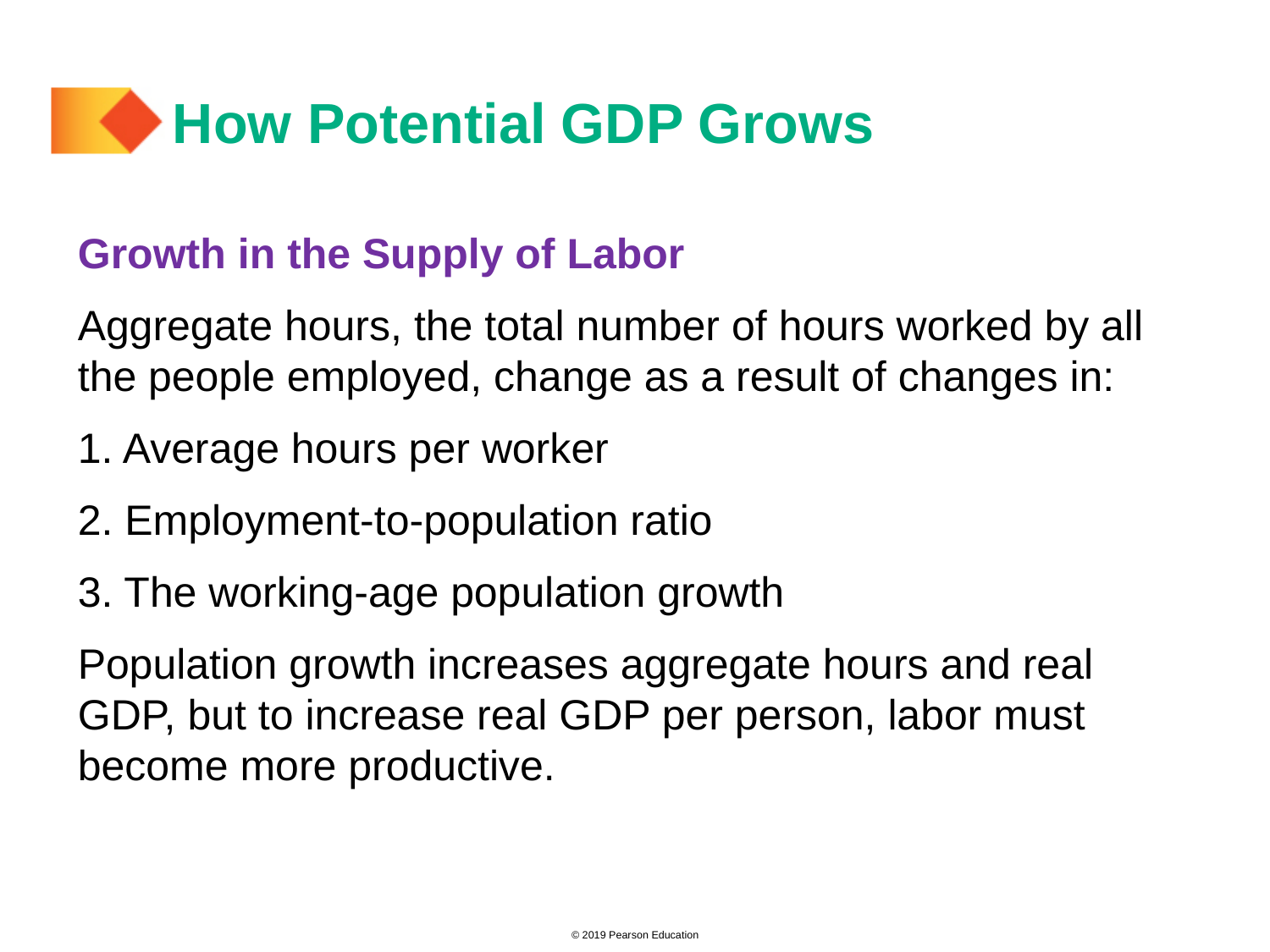

# How Potential GDP Grows
Growth in the Supply of Labor
Aggregate hours, the total number of hours worked by all the people employed, change as a result of changes in:
1. Average hours per worker
2. Employment-to-population ratio
3. The working-age population growth
Population growth increases aggregate hours and real GDP, but to increase real GDP per person, labor must become more productive.